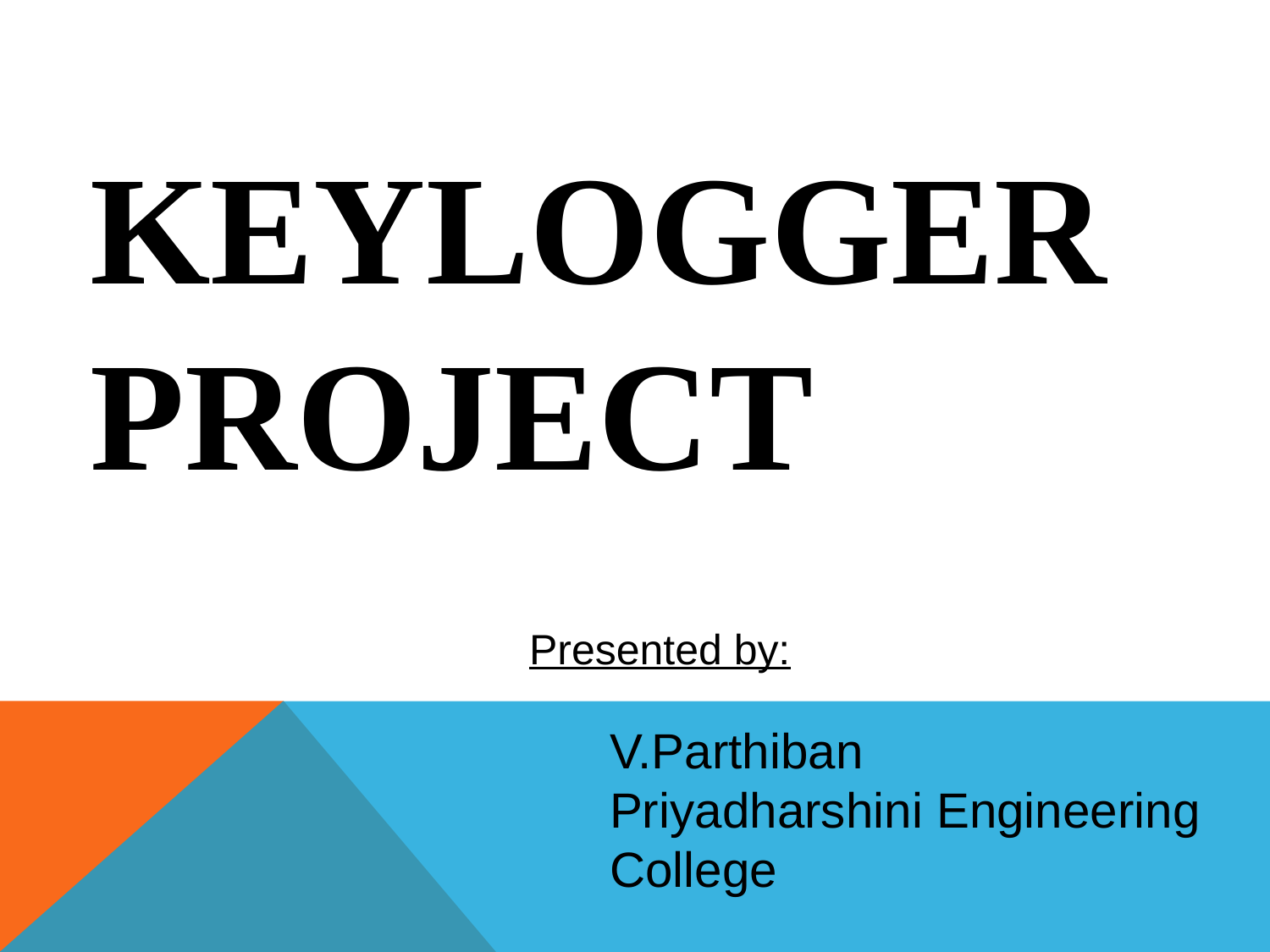

KEYLOGGER PROJECT
Presented by:
V.Parthiban
Priyadharshini Engineering
College